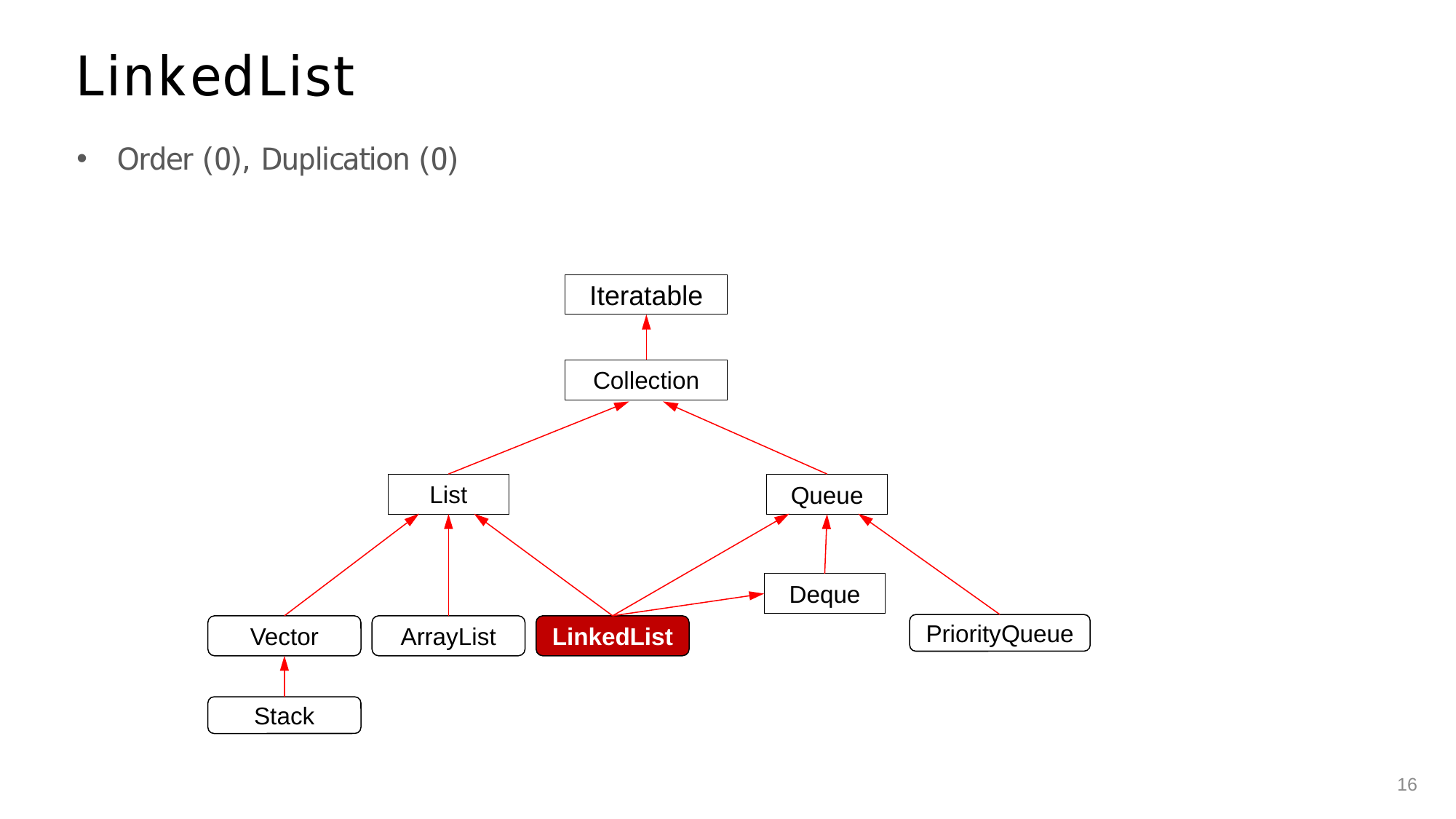

# LinkedList
Order (0), Duplication (0)
Iteratable
Collection
List
Queue
Deque
PriorityQueue
ArrayList
LinkedList
Vector
Stack
16